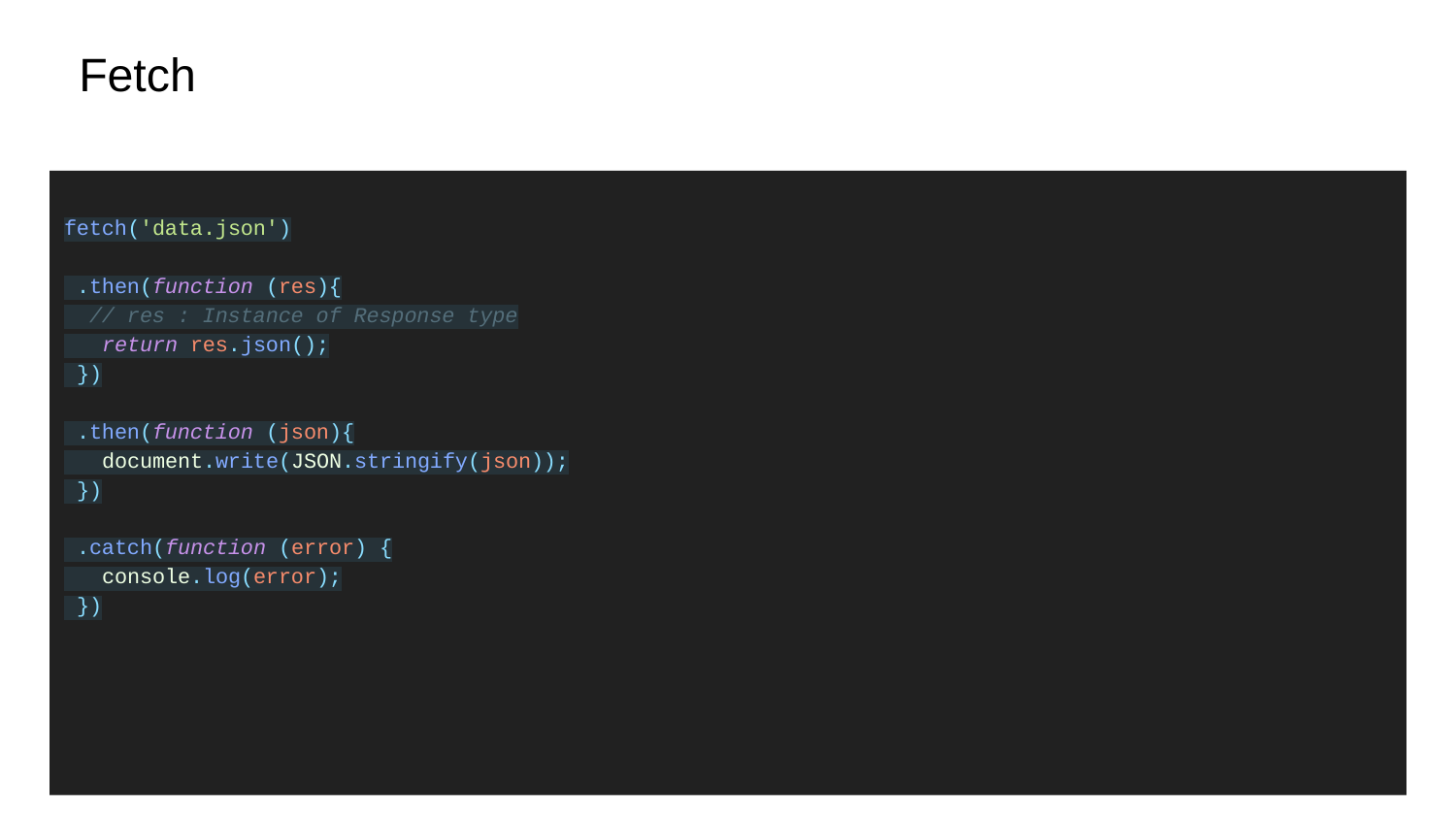

# Fetch

fetch('data.json')

 .then(function (res){
  // res : Instance of Response type
   return res.json();
 })

 .then(function (json){
   document.write(JSON.stringify(json));
 })

 .catch(function (error) {
   console.log(error);
 })